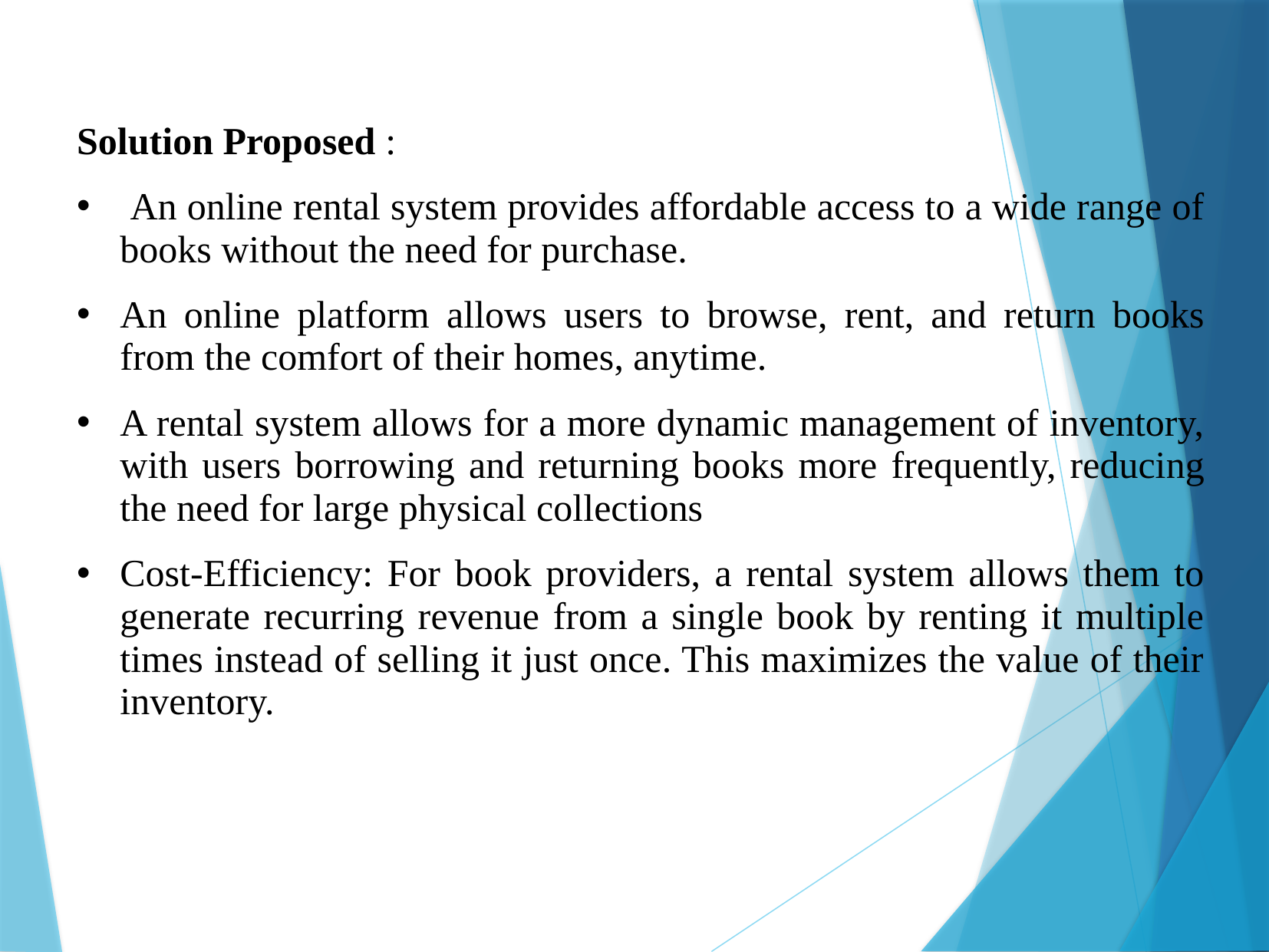

Solution Proposed :
 An online rental system provides affordable access to a wide range of books without the need for purchase.
An online platform allows users to browse, rent, and return books from the comfort of their homes, anytime.
A rental system allows for a more dynamic management of inventory, with users borrowing and returning books more frequently, reducing the need for large physical collections
Cost-Efficiency: For book providers, a rental system allows them to generate recurring revenue from a single book by renting it multiple times instead of selling it just once. This maximizes the value of their inventory.